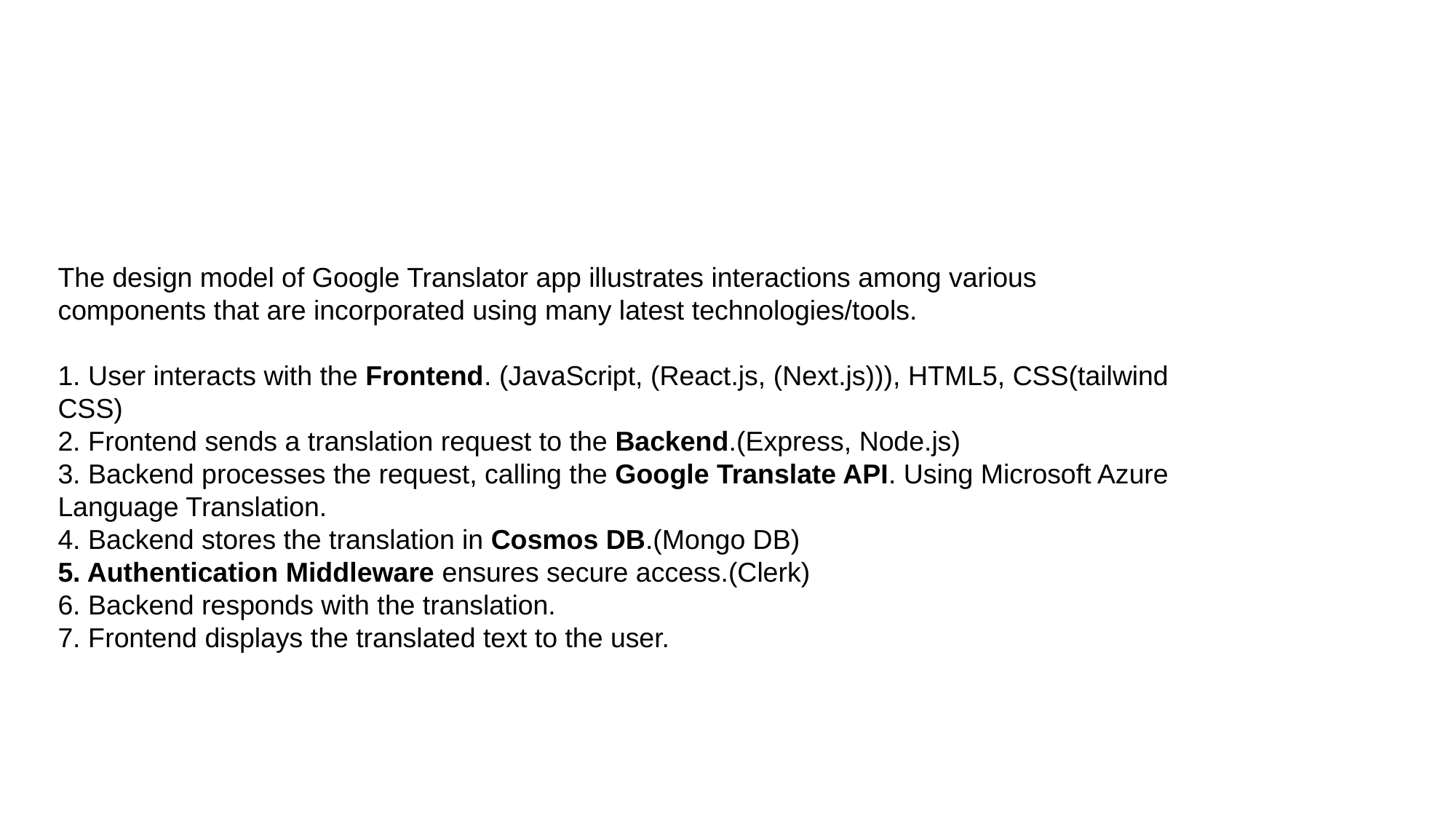

The design model of Google Translator app illustrates interactions among various components that are incorporated using many latest technologies/tools.

1. User interacts with the Frontend. (JavaScript, (React.js, (Next.js))), HTML5, CSS(tailwind CSS)
2. Frontend sends a translation request to the Backend.(Express, Node.js)
3. Backend processes the request, calling the Google Translate API. Using Microsoft Azure Language Translation.
4. Backend stores the translation in Cosmos DB.(Mongo DB)
5. Authentication Middleware ensures secure access.(Clerk)
6. Backend responds with the translation.
7. Frontend displays the translated text to the user.